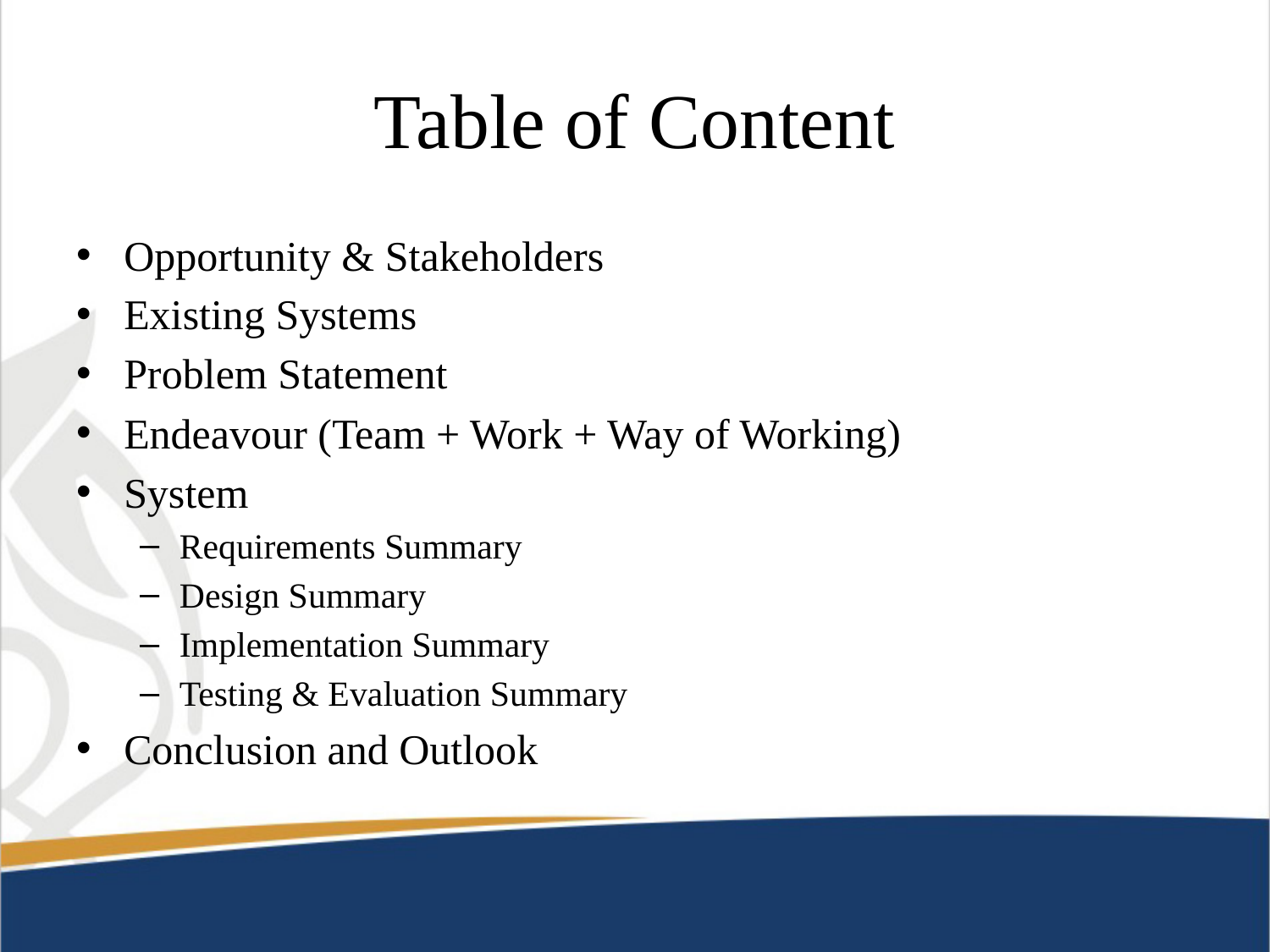

# Table of Content
Opportunity & Stakeholders
Existing Systems
Problem Statement
Endeavour (Team + Work + Way of Working)
System
Requirements Summary
Design Summary
Implementation Summary
Testing & Evaluation Summary
Conclusion and Outlook